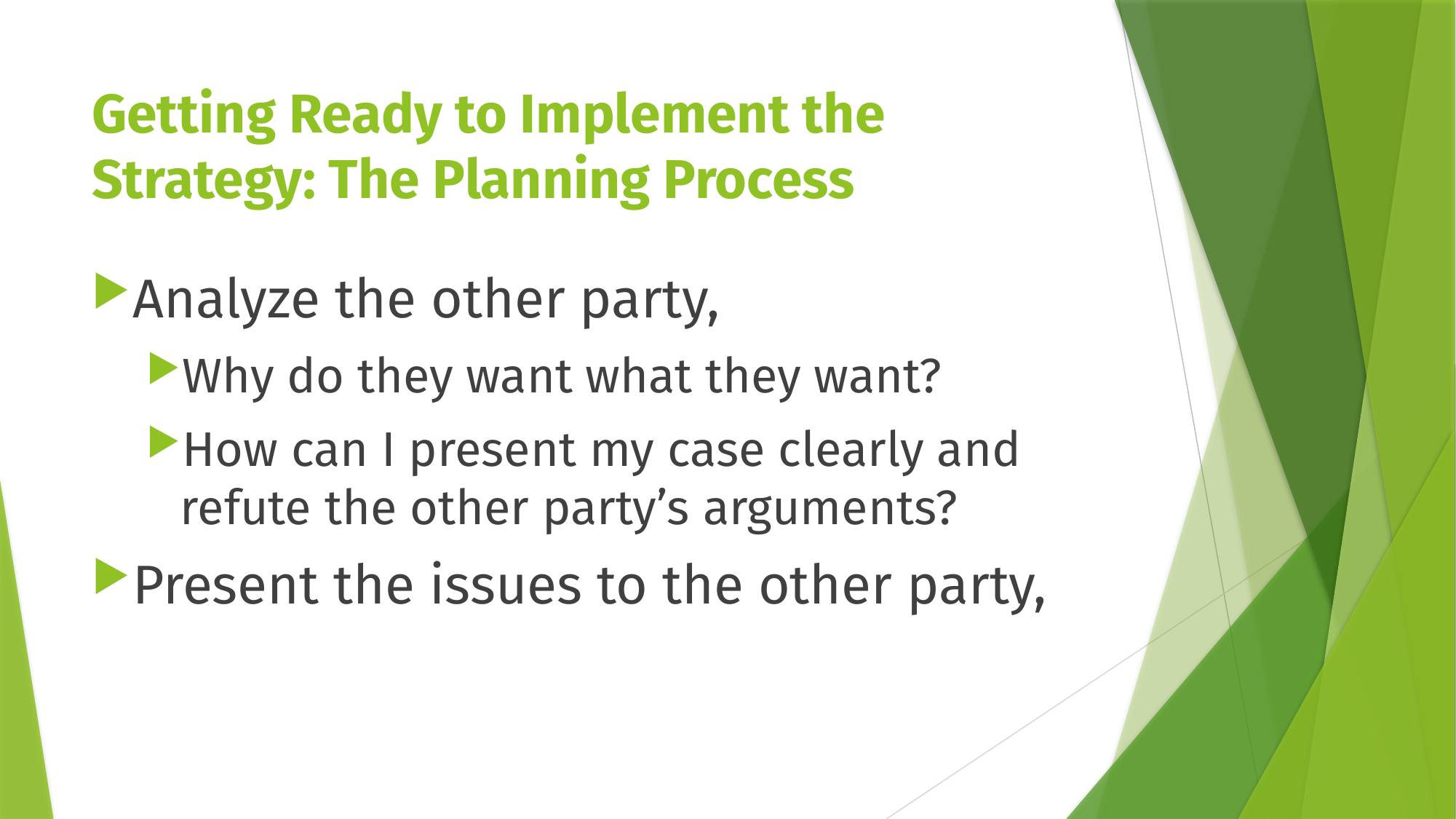

# Getting Ready to Implement the Strategy: The Planning Process
Analyze the other party,
Why do they want what they want?
How can I present my case clearly and refute the other party’s arguments?
Present the issues to the other party,